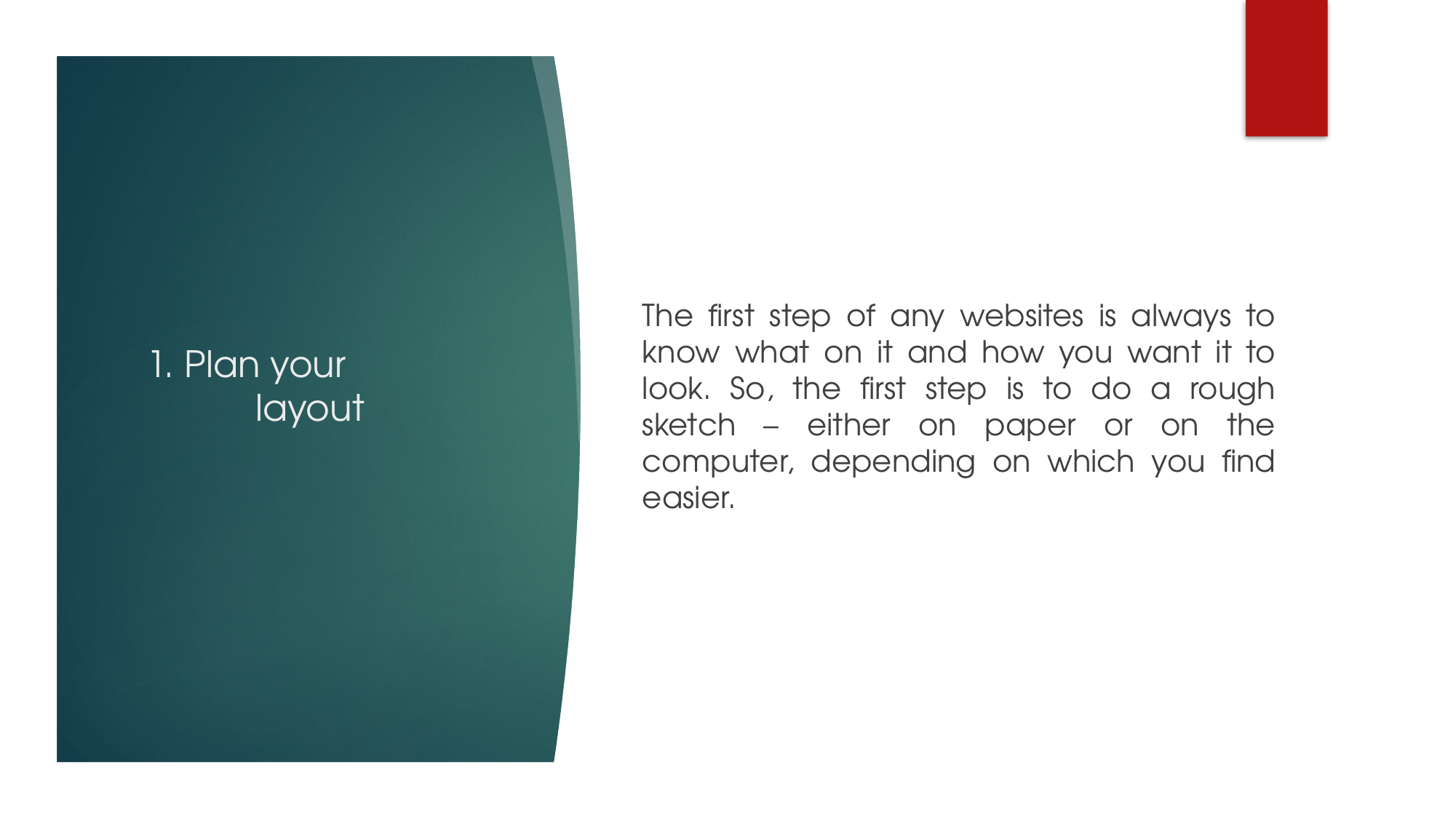

The first step of any websites is always to know what on it and how you want it to look. So, the first step is to do a rough sketch – either on paper or on the computer, depending on which you find easier.
# 1. Plan your         	layout